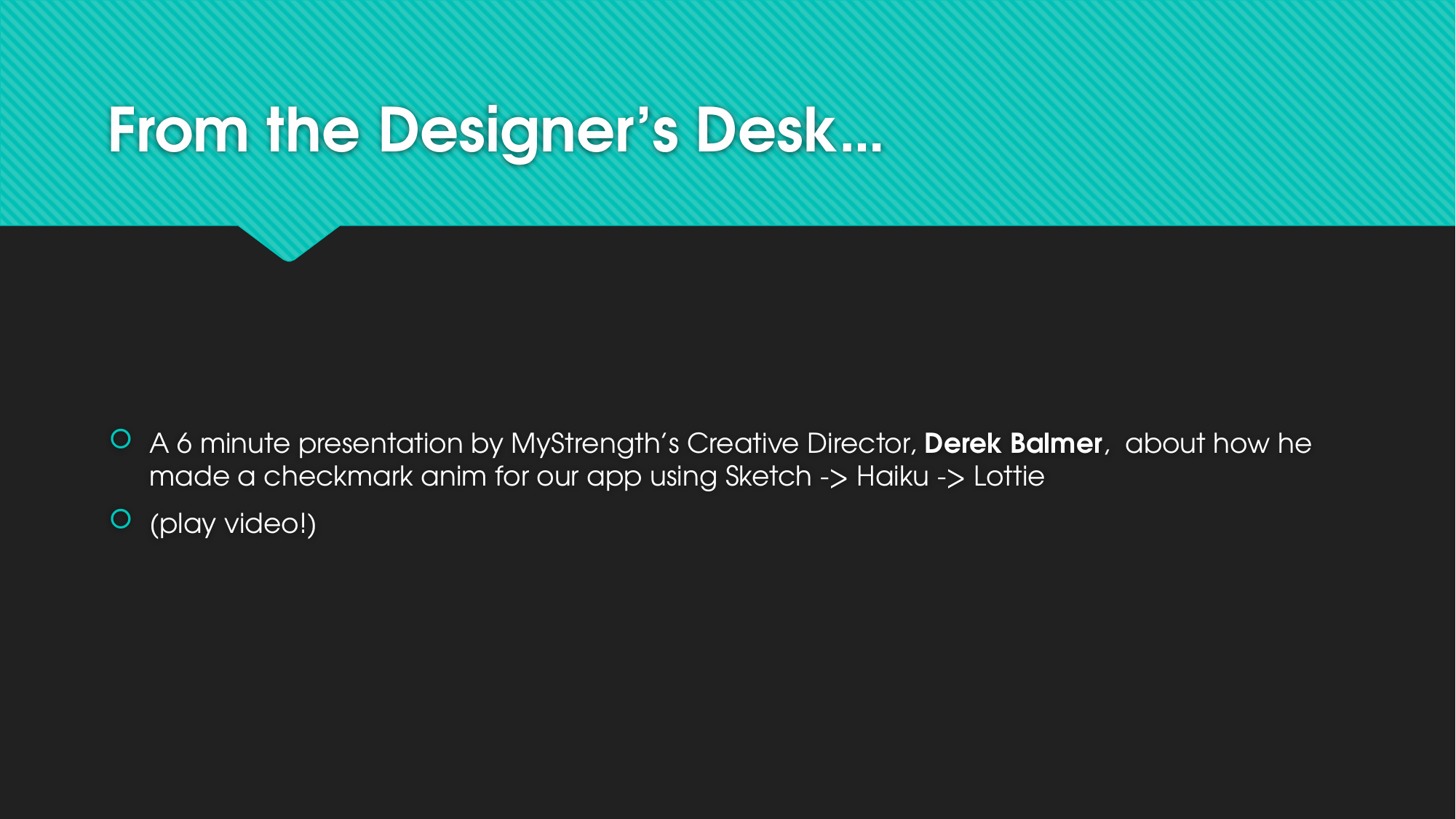

# From the Designer’s Desk…
A 6 minute presentation by MyStrength’s Creative Director, Derek Balmer,  about how he made a checkmark anim for our app using Sketch -> Haiku -> Lottie
(play video!)